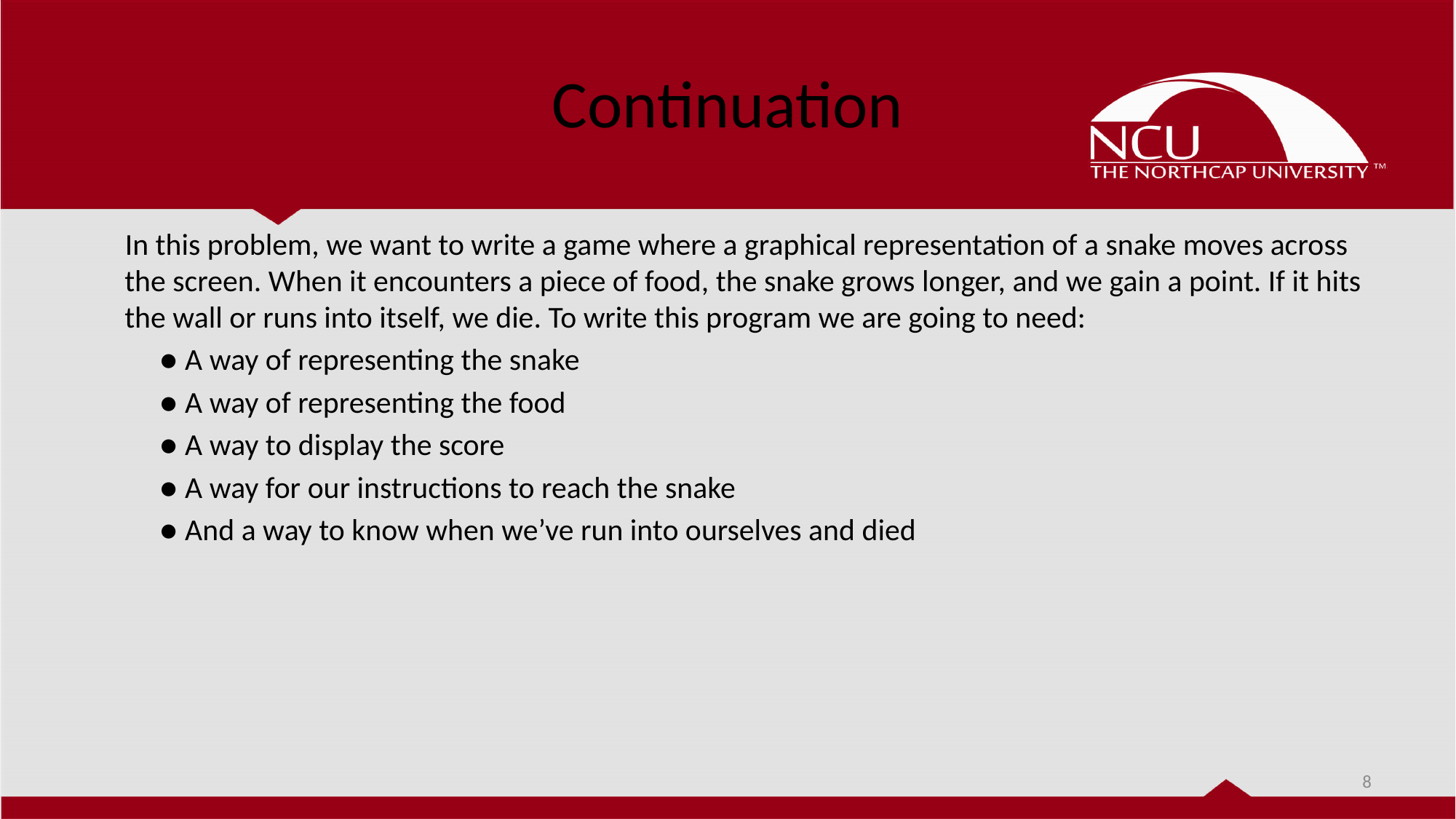

# Continuation
      In this problem, we want to write a game where a graphical representation of a snake moves across the screen. When it encounters a piece of food, the snake grows longer, and we gain a point. If it hits the wall or runs into itself, we die. To write this program we are going to need:
           ● A way of representing the snake
           ● A way of representing the food
           ● A way to display the score
           ● A way for our instructions to reach the snake
           ● And a way to know when we’ve run into ourselves and died
8